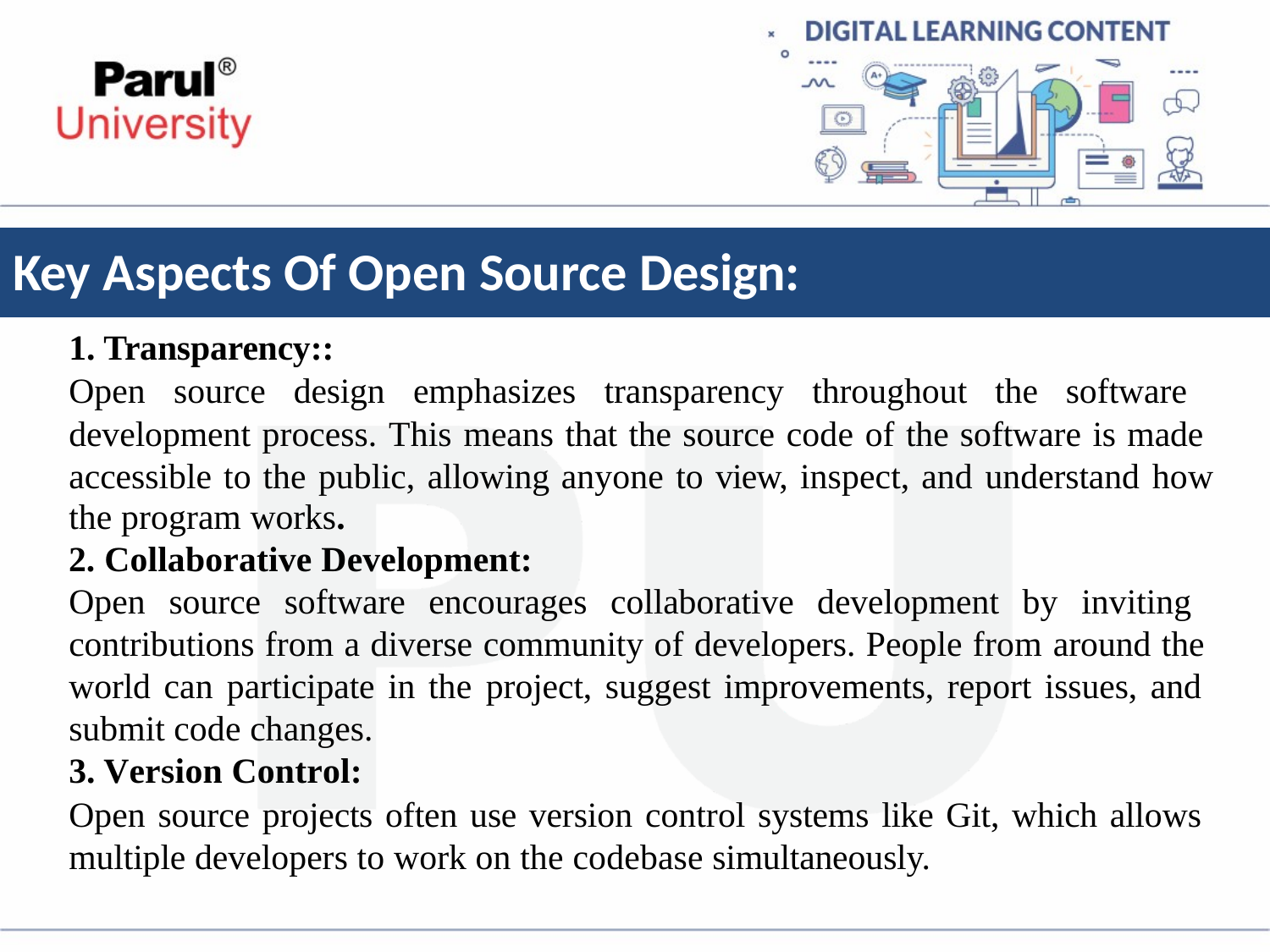

# Key Aspects Of Open Source Design:
Transparency::
Open source design emphasizes transparency throughout the software  development process. This means that the source code of the software is made  accessible to the public, allowing anyone to view, inspect, and understand how
the program works.
Collaborative Development:
Open source software encourages collaborative development by inviting  contributions from a diverse community of developers. People from around the  world can participate in the project, suggest improvements, report issues, and  submit code changes.
Version Control:
Open source projects often use version control systems like Git, which allows  multiple developers to work on the codebase simultaneously.